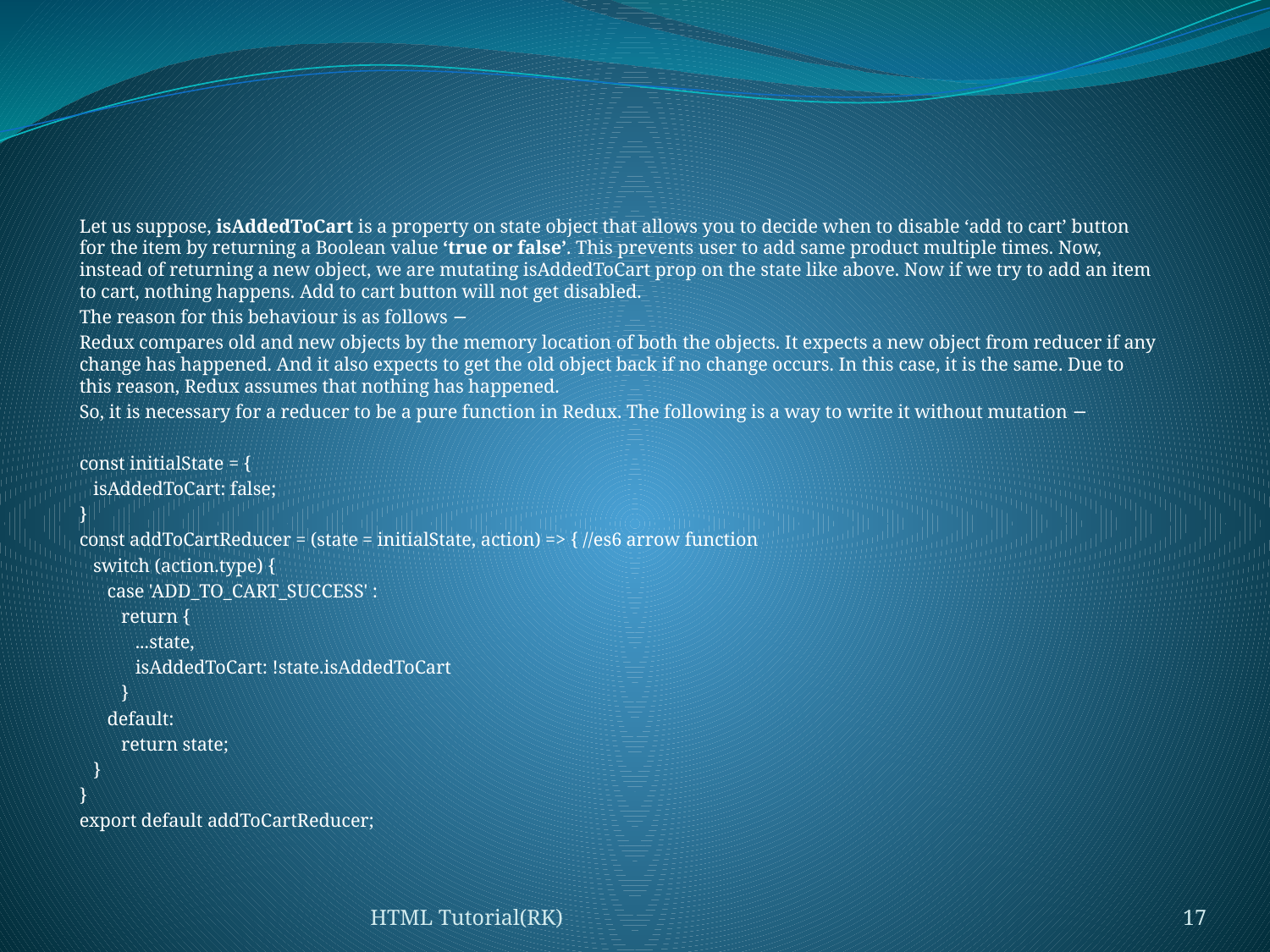

#
Let us suppose, isAddedToCart is a property on state object that allows you to decide when to disable ‘add to cart’ button for the item by returning a Boolean value ‘true or false’. This prevents user to add same product multiple times. Now, instead of returning a new object, we are mutating isAddedToCart prop on the state like above. Now if we try to add an item to cart, nothing happens. Add to cart button will not get disabled.
The reason for this behaviour is as follows −
Redux compares old and new objects by the memory location of both the objects. It expects a new object from reducer if any change has happened. And it also expects to get the old object back if no change occurs. In this case, it is the same. Due to this reason, Redux assumes that nothing has happened.
So, it is necessary for a reducer to be a pure function in Redux. The following is a way to write it without mutation −

const initialState = {
   isAddedToCart: false;
}
const addToCartReducer = (state = initialState, action) => { //es6 arrow function
   switch (action.type) {
      case 'ADD_TO_CART_SUCCESS' :
         return {
            ...state,
            isAddedToCart: !state.isAddedToCart
         }
      default:
         return state;
   }
}
export default addToCartReducer;
HTML Tutorial(RK)
17